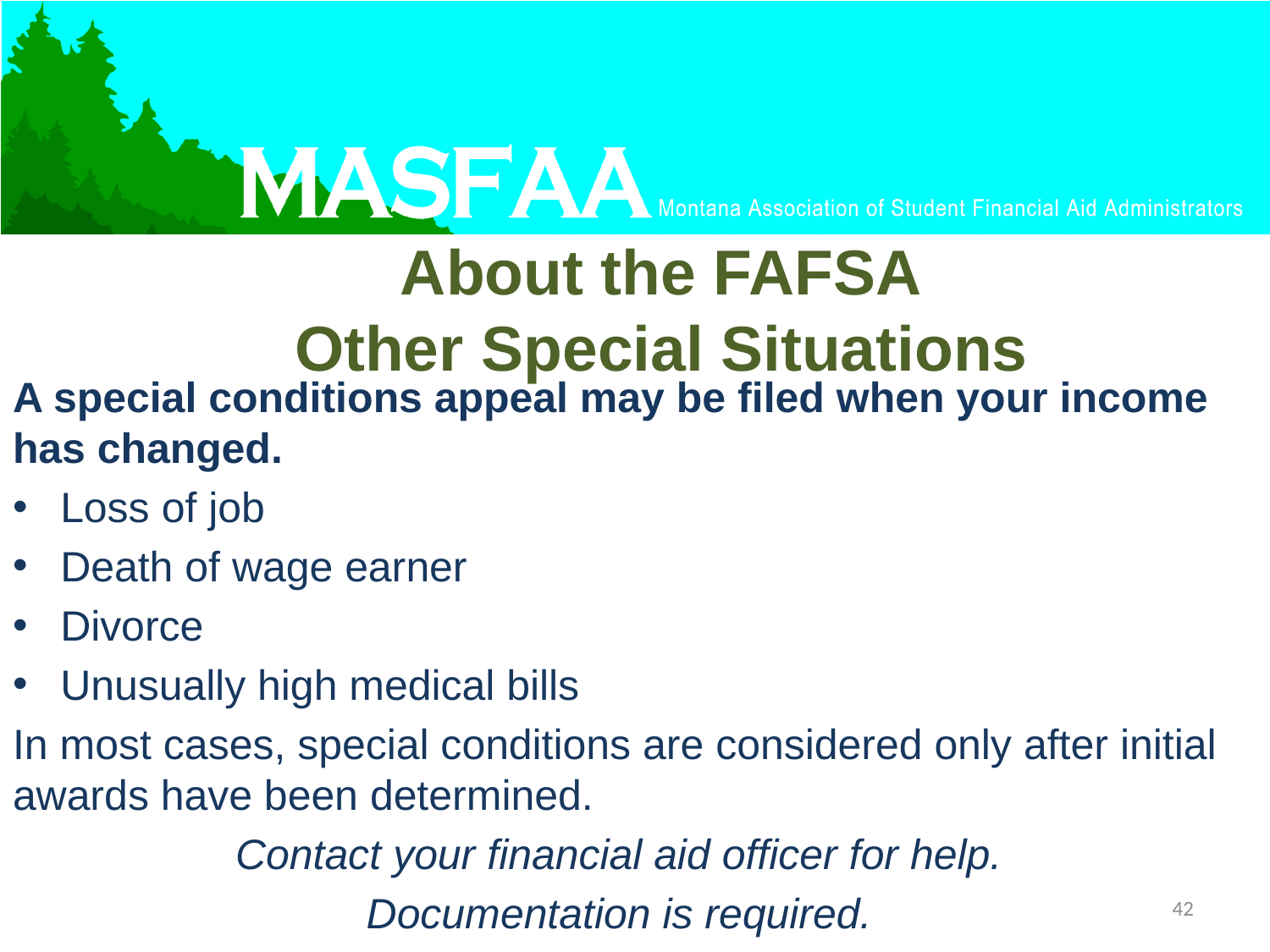

# About the FAFSA Other Special Situations
A special conditions appeal may be filed when your income has changed.
Loss of job
Death of wage earner
Divorce
Unusually high medical bills
In most cases, special conditions are considered only after initial awards have been determined.
Contact your financial aid officer for help.
Documentation is required.

42